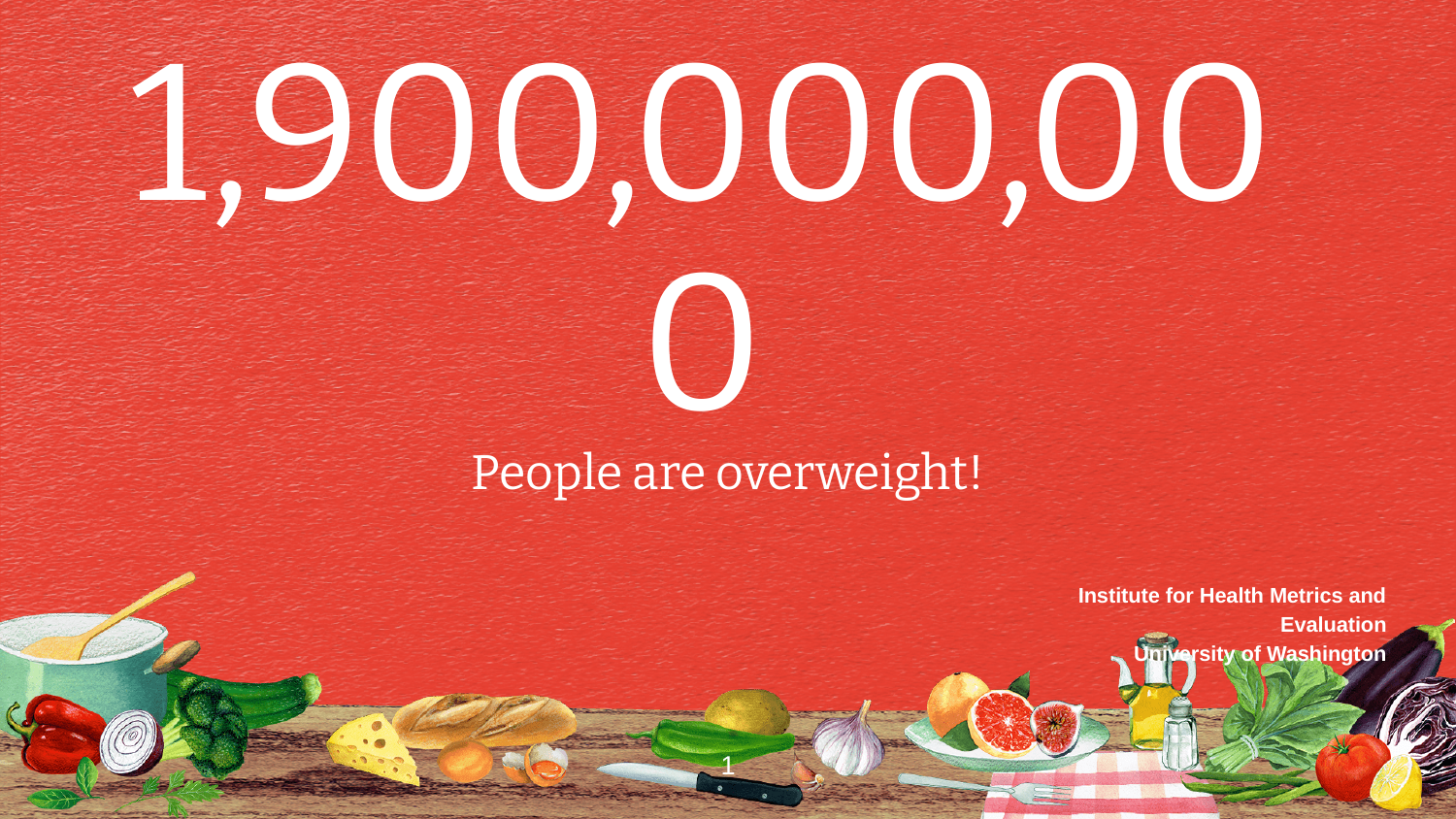

1,900,000,000
People are overweight!
Institute for Health Metrics and Evaluation
University of Washington
1